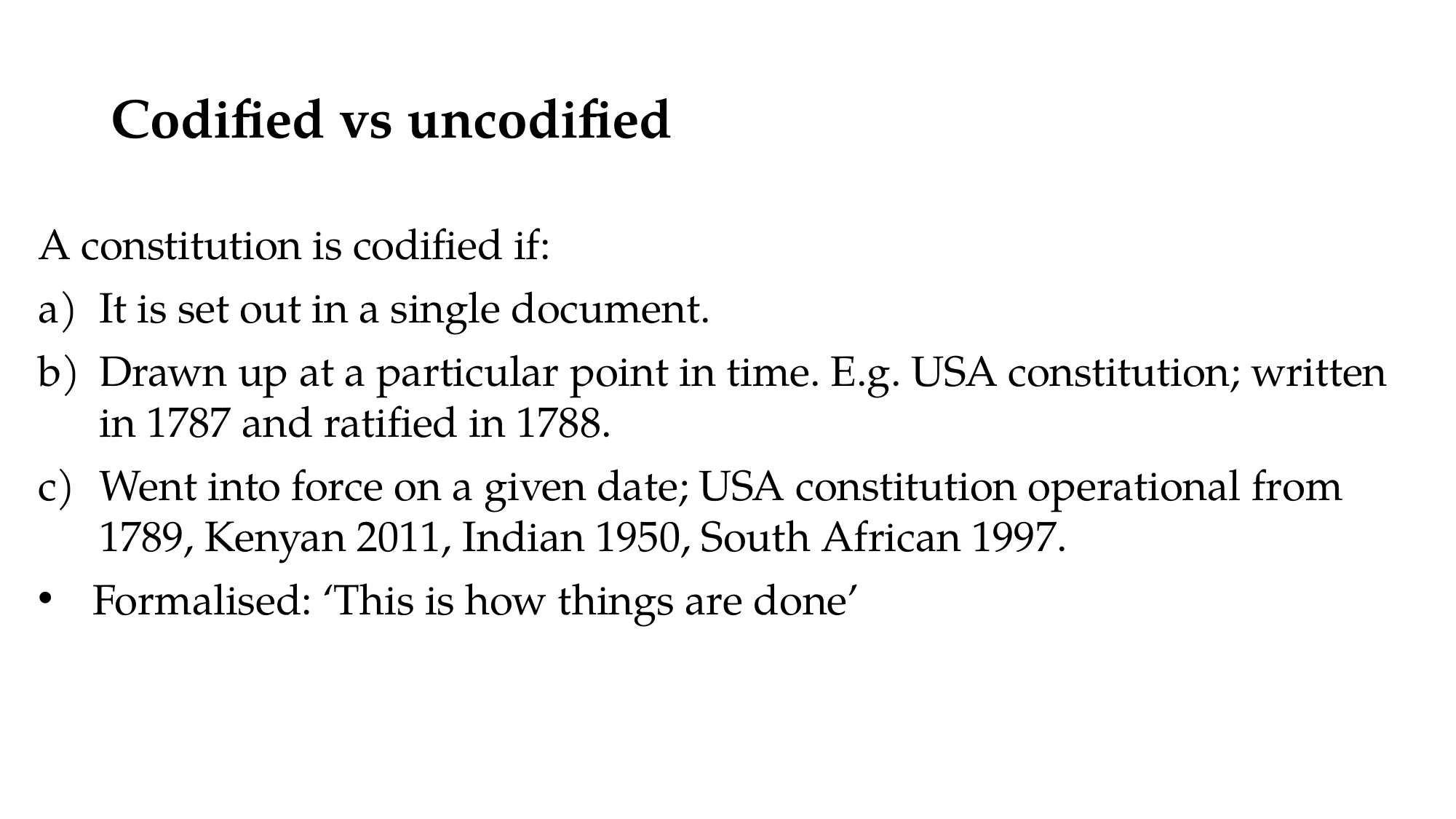

# Codified vs uncodified
A constitution is codified if:
It is set out in a single document.
Drawn up at a particular point in time. E.g. USA constitution; written in 1787 and ratified in 1788.
Went into force on a given date; USA constitution operational from 1789, Kenyan 2011, Indian 1950, South African 1997.
Formalised: ‘This is how things are done’